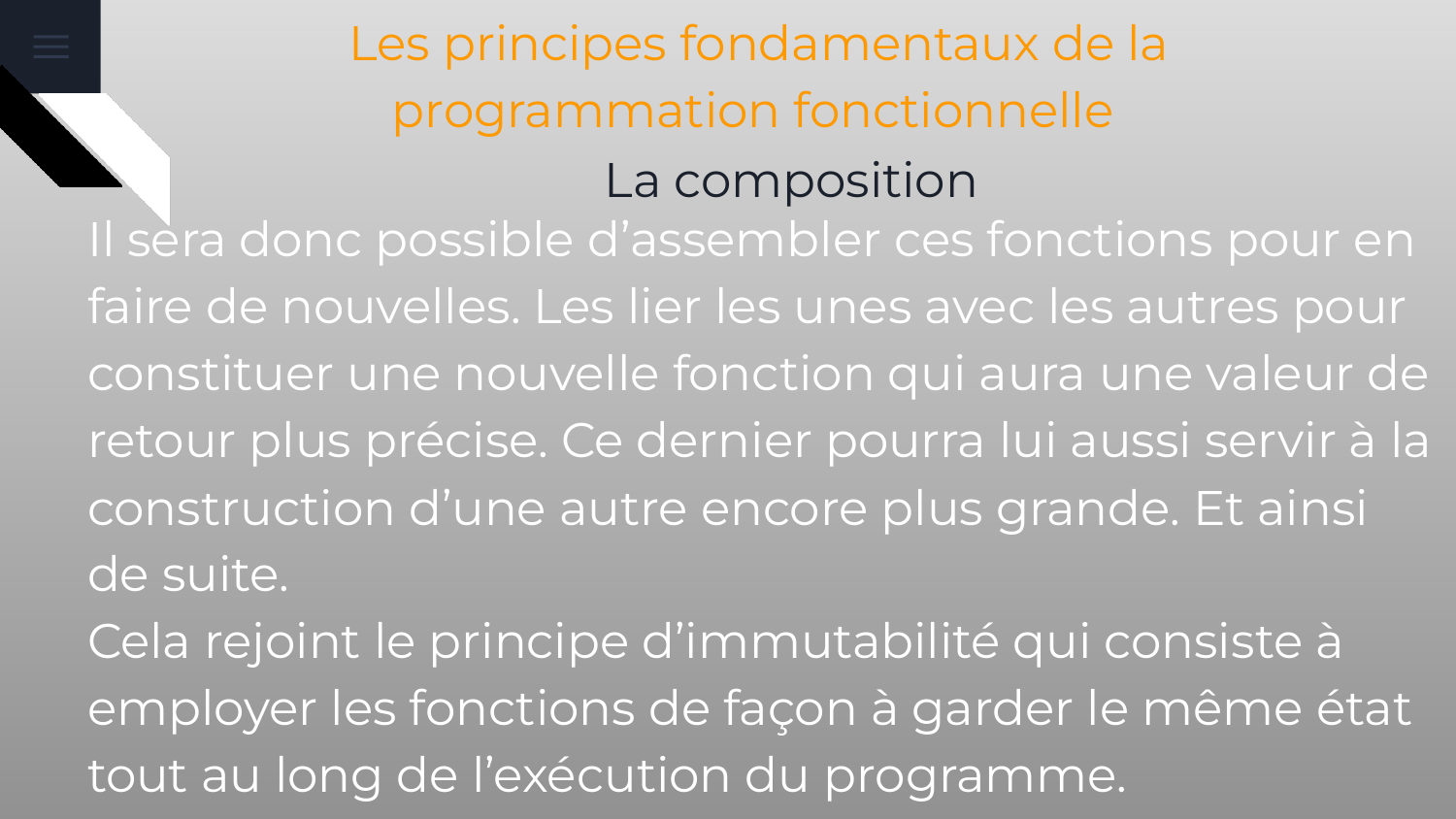

# Les principes fondamentaux de la programmation fonctionnelle

La composition

Il sera donc possible d’assembler ces fonctions pour en faire de nouvelles. Les lier les unes avec les autres pour constituer une nouvelle fonction qui aura une valeur de retour plus précise. Ce dernier pourra lui aussi servir à la construction d’une autre encore plus grande. Et ainsi de suite.
Cela rejoint le principe d’immutabilité qui consiste à employer les fonctions de façon à garder le même état tout au long de l’exécution du programme.